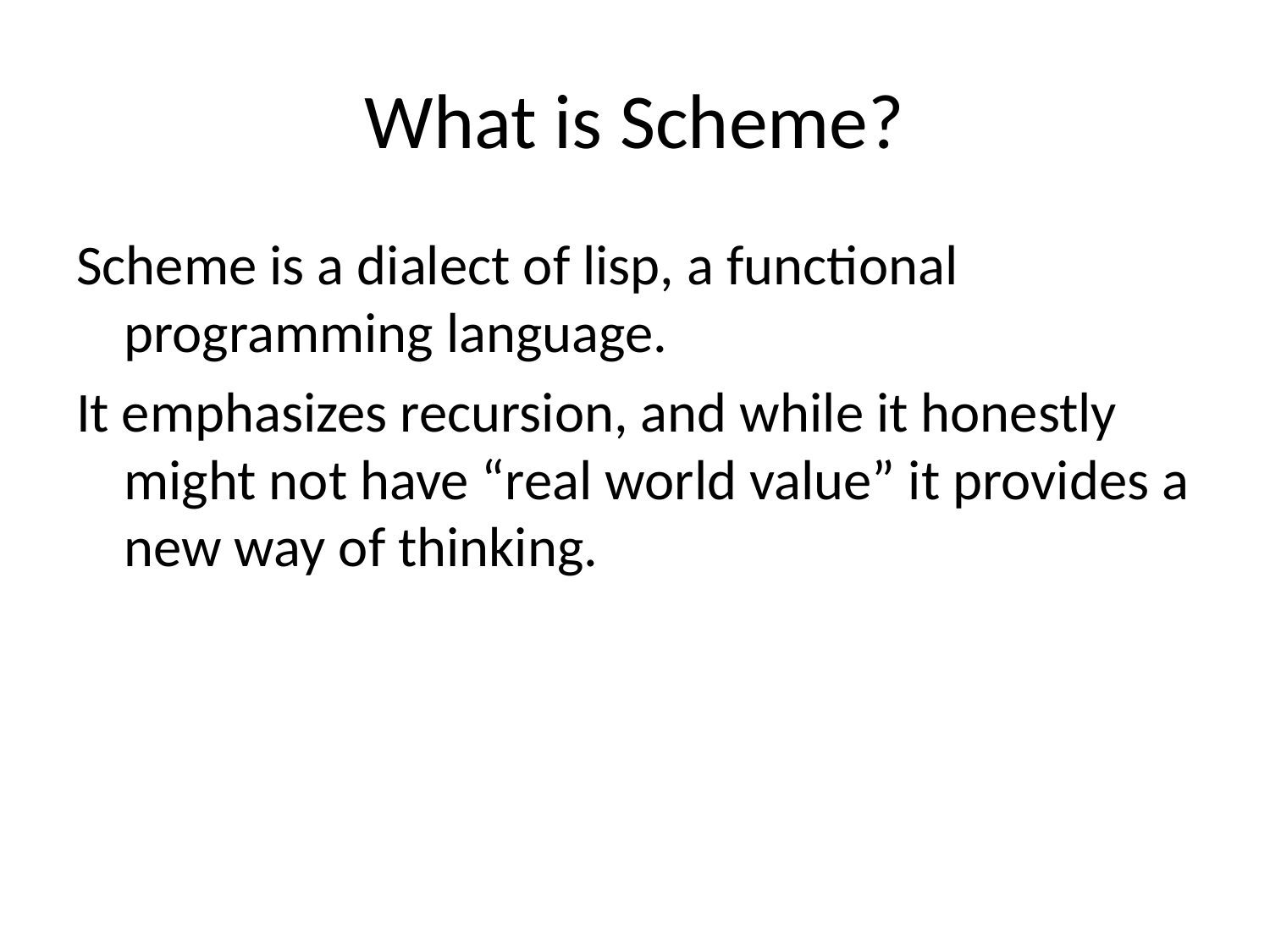

# What is Scheme?
Scheme is a dialect of lisp, a functional programming language.
It emphasizes recursion, and while it honestly might not have “real world value” it provides a new way of thinking.